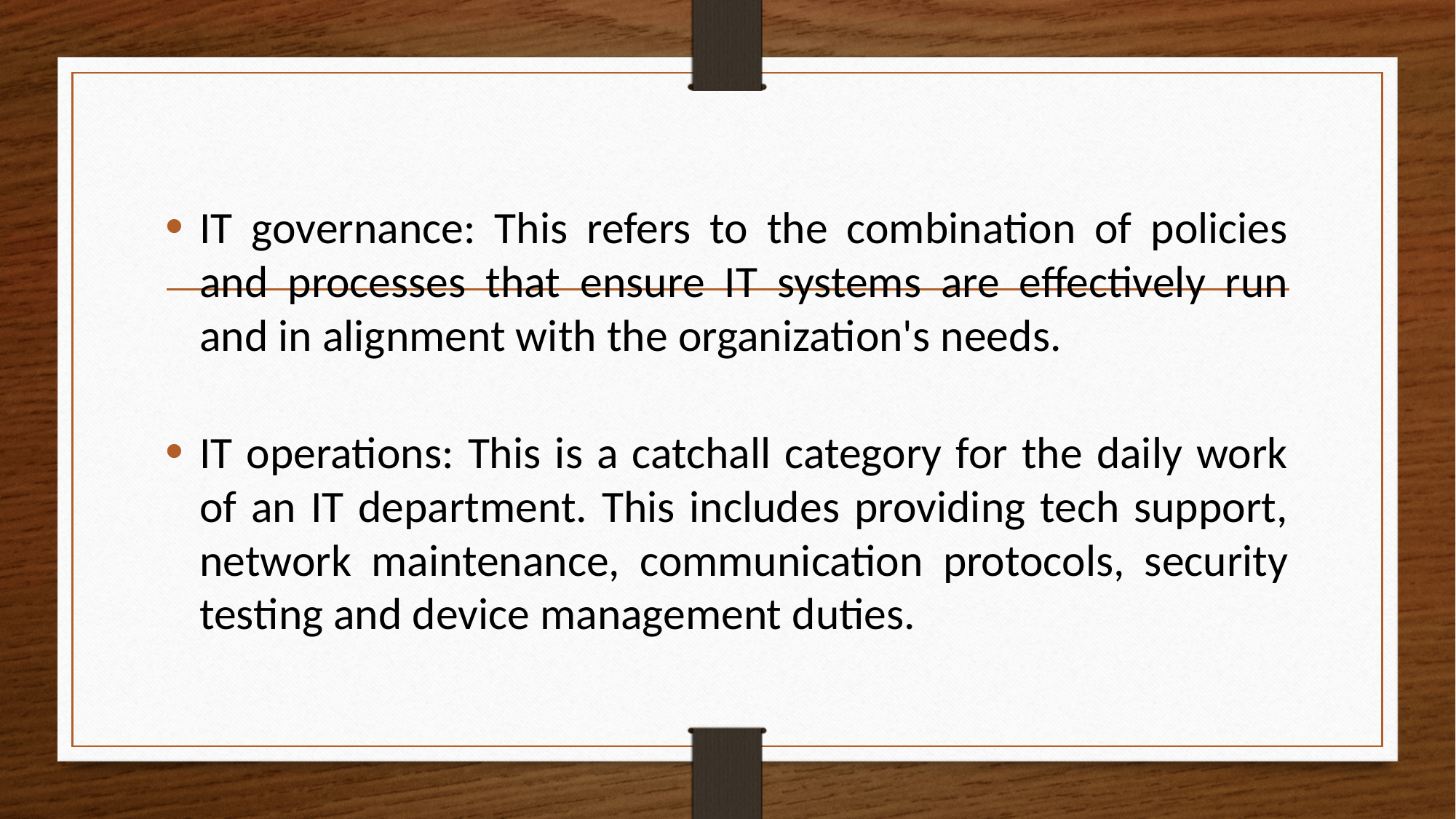

IT governance: This refers to the combination of policies and processes that ensure IT systems are effectively run and in alignment with the organization's needs.

IT operations: This is a catchall category for the daily work of an IT department. This includes providing tech support, network maintenance, communication protocols, security testing and device management duties.